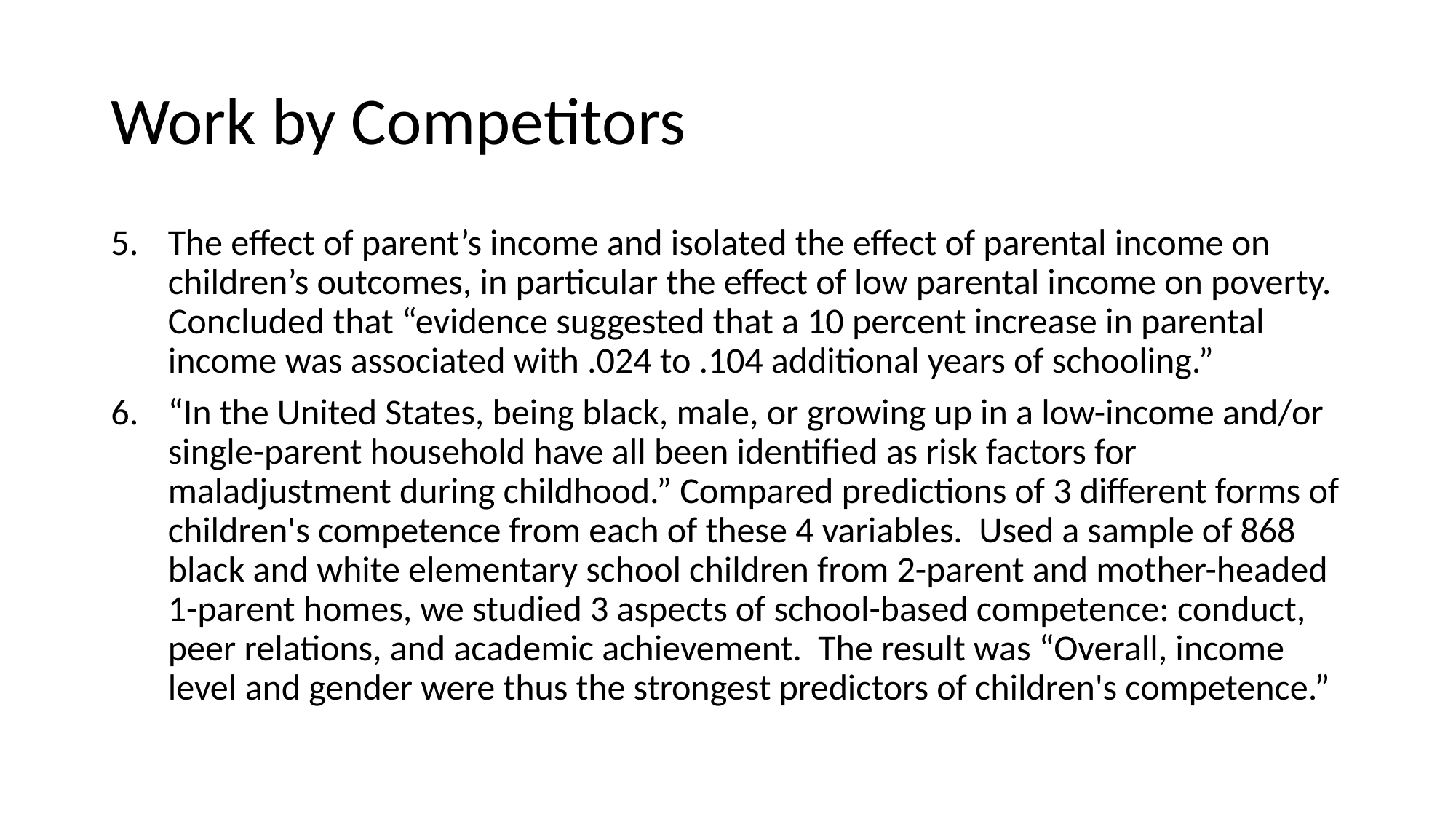

# Work by Competitors
The effect of parent’s income and isolated the effect of parental income on children’s outcomes, in particular the effect of low parental income on poverty. Concluded that “evidence suggested that a 10 percent increase in parental income was associated with .024 to .104 additional years of schooling.”
“In the United States, being black, male, or growing up in a low-income and/or single-parent household have all been identified as risk factors for maladjustment during childhood.” Compared predictions of 3 different forms of children's competence from each of these 4 variables.  Used a sample of 868 black and white elementary school children from 2-parent and mother-headed 1-parent homes, we studied 3 aspects of school-based competence: conduct, peer relations, and academic achievement.  The result was “Overall, income level and gender were thus the strongest predictors of children's competence.”